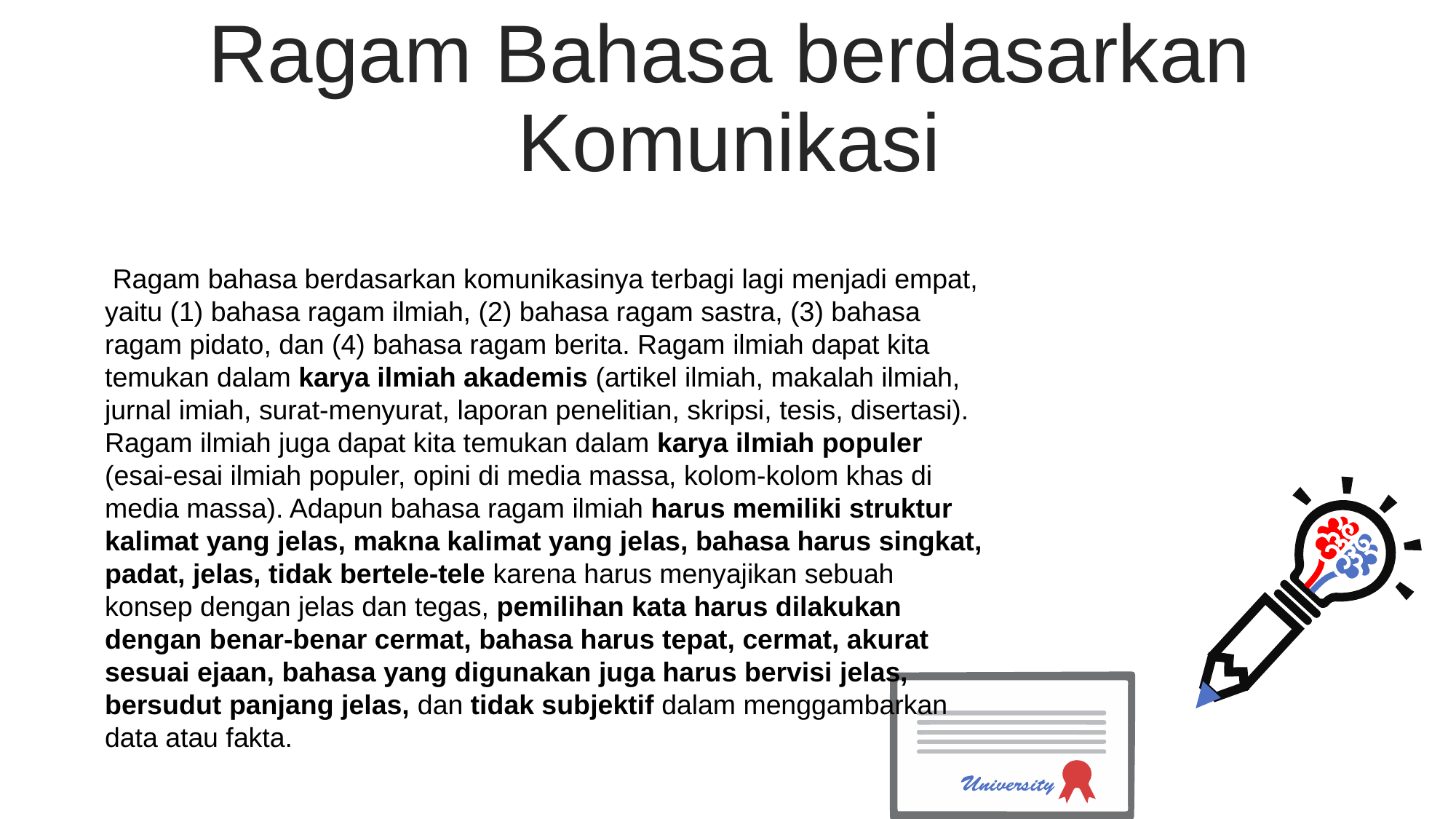

Ragam Bahasa berdasarkan Komunikasi
 Ragam bahasa berdasarkan komunikasinya terbagi lagi menjadi empat, yaitu (1) bahasa ragam ilmiah, (2) bahasa ragam sastra, (3) bahasa ragam pidato, dan (4) bahasa ragam berita. Ragam ilmiah dapat kita temukan dalam karya ilmiah akademis (artikel ilmiah, makalah ilmiah, jurnal imiah, surat-menyurat, laporan penelitian, skripsi, tesis, disertasi). Ragam ilmiah juga dapat kita temukan dalam karya ilmiah populer (esai-esai ilmiah populer, opini di media massa, kolom-kolom khas di media massa). Adapun bahasa ragam ilmiah harus memiliki struktur kalimat yang jelas, makna kalimat yang jelas, bahasa harus singkat, padat, jelas, tidak bertele-tele karena harus menyajikan sebuah konsep dengan jelas dan tegas, pemilihan kata harus dilakukan dengan benar-benar cermat, bahasa harus tepat, cermat, akurat sesuai ejaan, bahasa yang digunakan juga harus bervisi jelas, bersudut panjang jelas, dan tidak subjektif dalam menggambarkan data atau fakta.